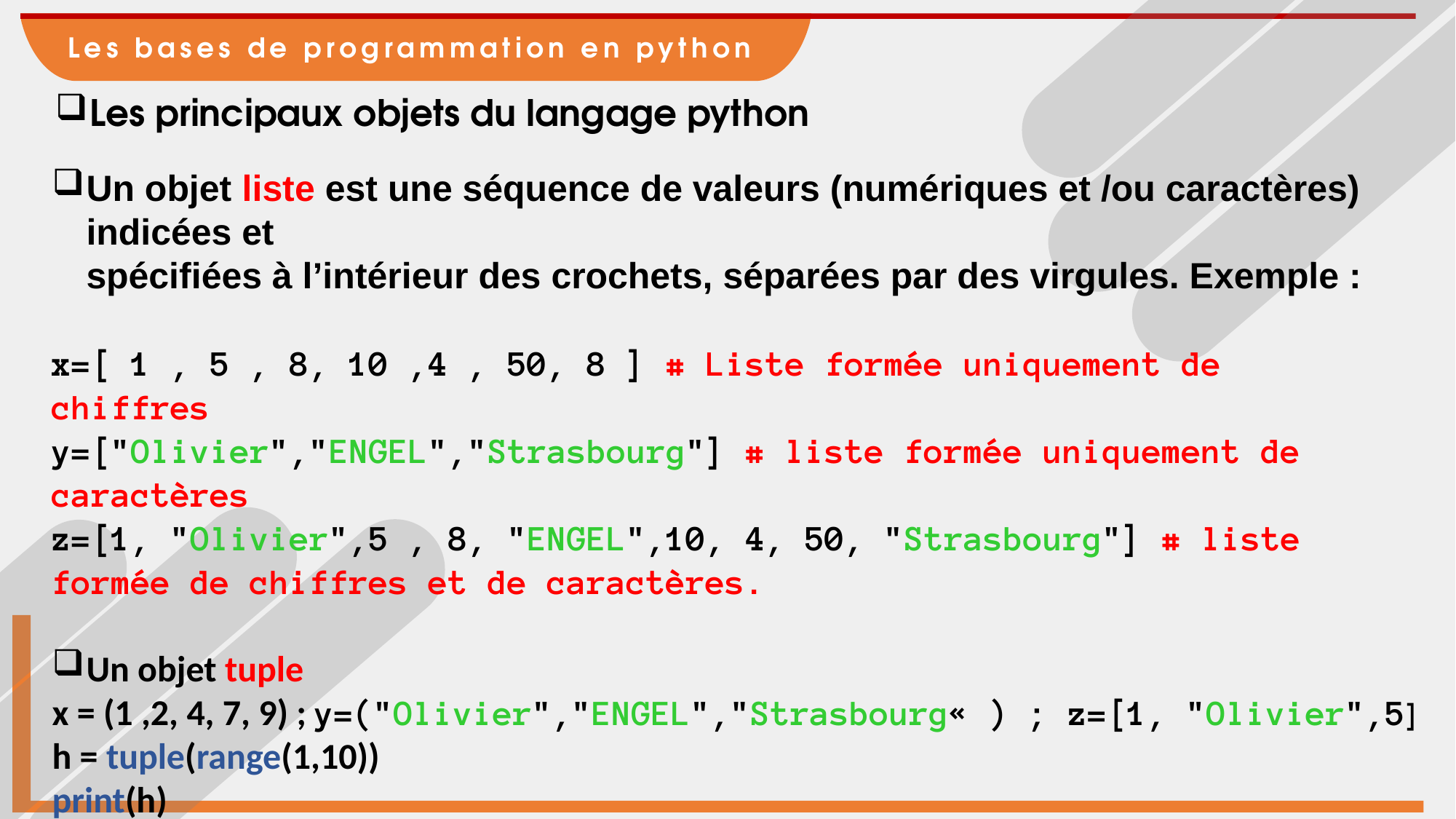

Les bases de programmation en python

Les principaux objets du langage python

Un objet liste est une séquence de valeurs (numériques et /ou caractères) indicées et
spécifiées à l’intérieur des crochets, séparées par des virgules. Exemple :
x=[ 1 , 5 , 8, 10 ,4 , 50, 8 ] # Liste formée uniquement de
chiffres
y=["Olivier","ENGEL","Strasbourg"] # liste formée uniquement de
caractères
z=[1, "Olivier",5 , 8, "ENGEL",10, 4, 50, "Strasbourg"] # liste
formée de chiffres et de caractères.

Un objet tuple
x = (1 ,2, 4, 7, 9) ; y=("Olivier","ENGEL","Strasbourg« ) ; z=[1, "Olivier",5]
h = tuple(range(1,10))
print(h)